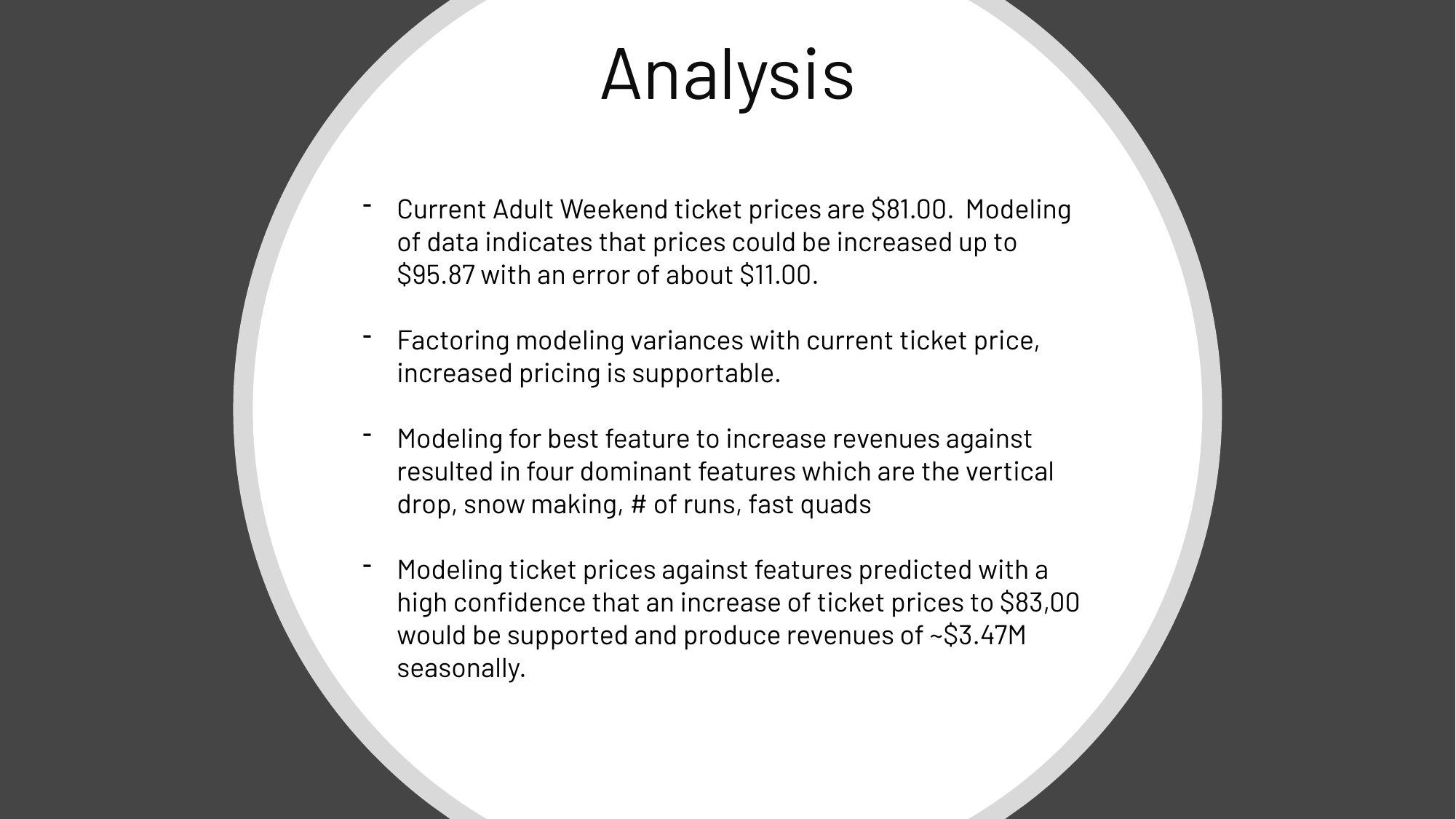

# Analysis
Current Adult Weekend ticket prices are $81.00.  Modeling of data indicates that prices could be increased up to $95.87 with an error of about $11.00.

Factoring modeling variances with current ticket price, increased pricing is supportable.

Modeling for best feature to increase revenues against resulted in four dominant features which are the vertical drop, snow making, # of runs, fast quads

Modeling ticket prices against features predicted with a high confidence that an increase of ticket prices to $83,00 would be supported and produce revenues of ~$3.47M seasonally.